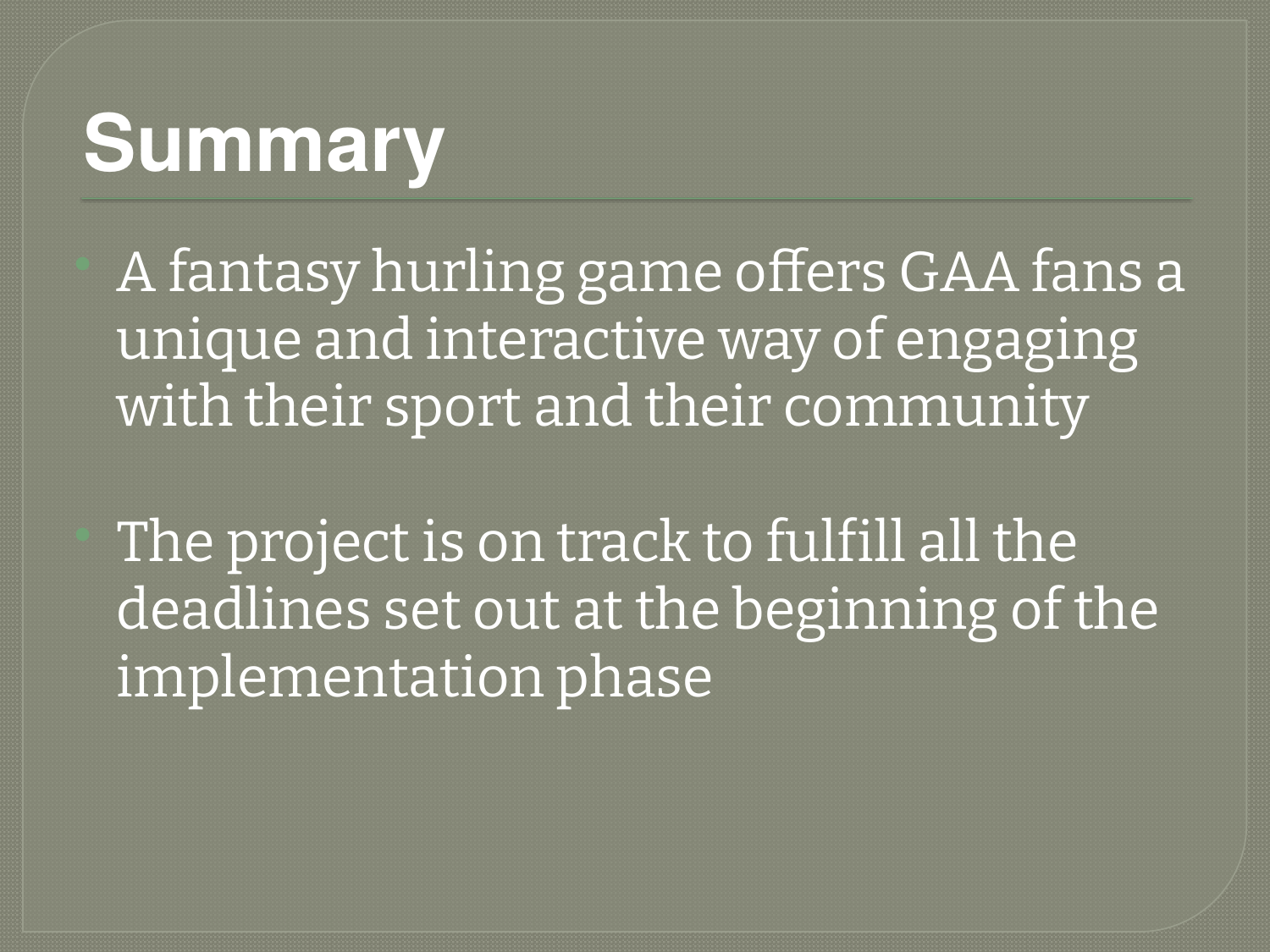

# Summary
A fantasy hurling game offers GAA fans a unique and interactive way of engaging with their sport and their community

The project is on track to fulfill all the deadlines set out at the beginning of the implementation phase